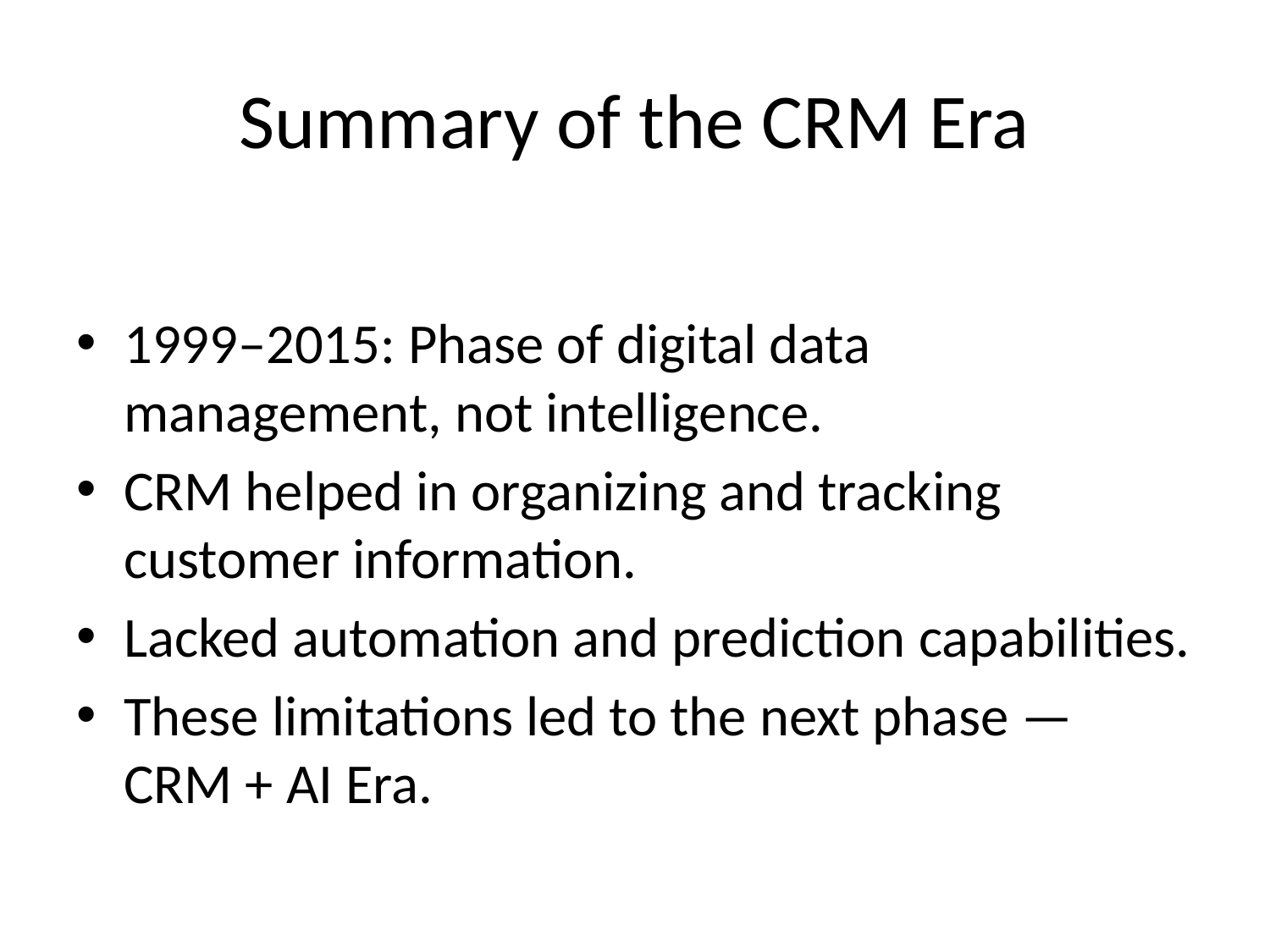

# Summary of the CRM Era

1999–2015: Phase of digital data management, not intelligence.
CRM helped in organizing and tracking customer information.
Lacked automation and prediction capabilities.
These limitations led to the next phase — CRM + AI Era.